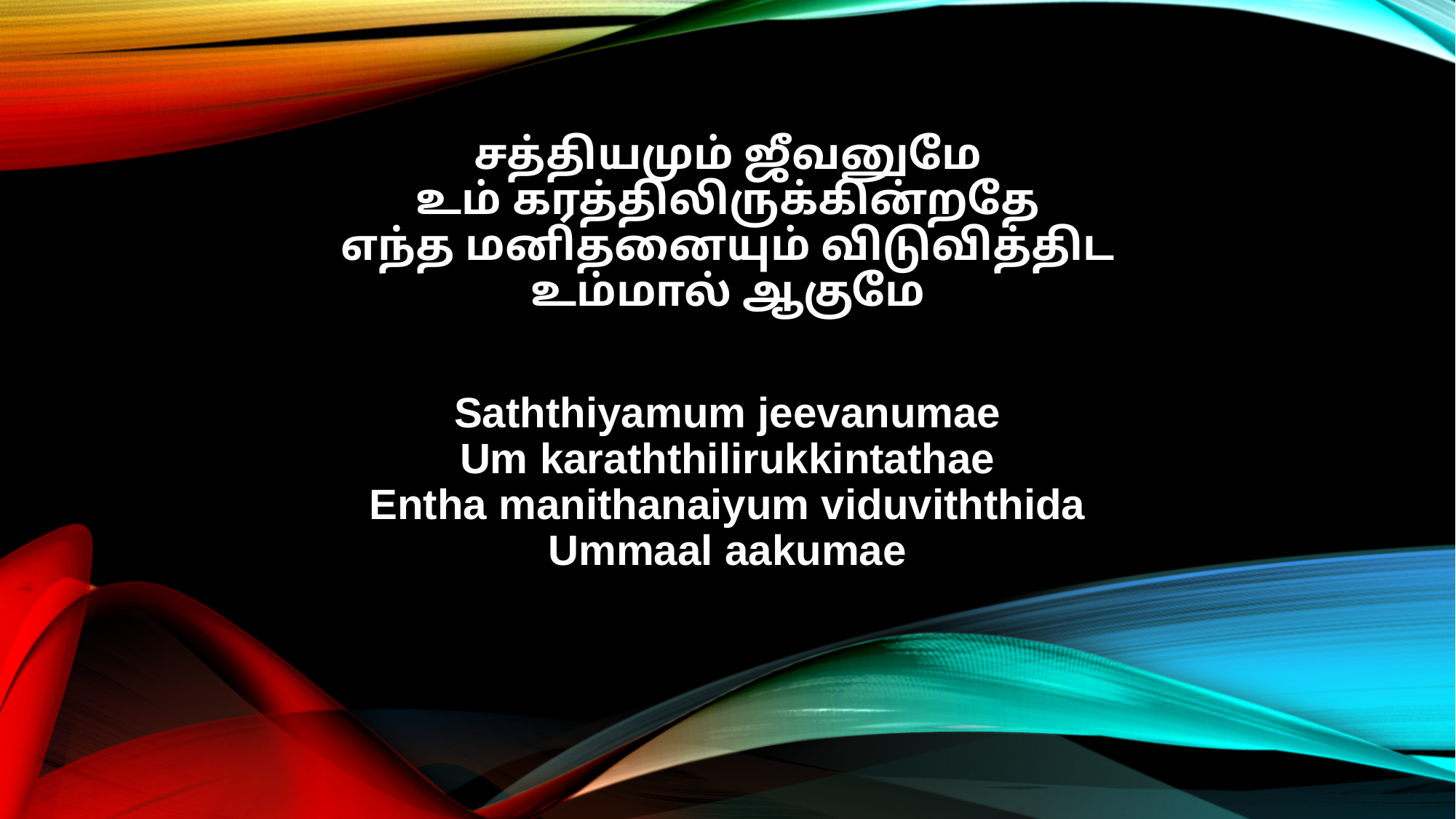

சத்தியமும் ஜீவனுமே
உம் கரத்திலிருக்கின்றதே
எந்த மனிதனையும் விடுவித்திட
உம்மால் ஆகுமே

Saththiyamum jeevanumae
Um karaththilirukkintathae
Entha manithanaiyum viduviththida
Ummaal aakumae